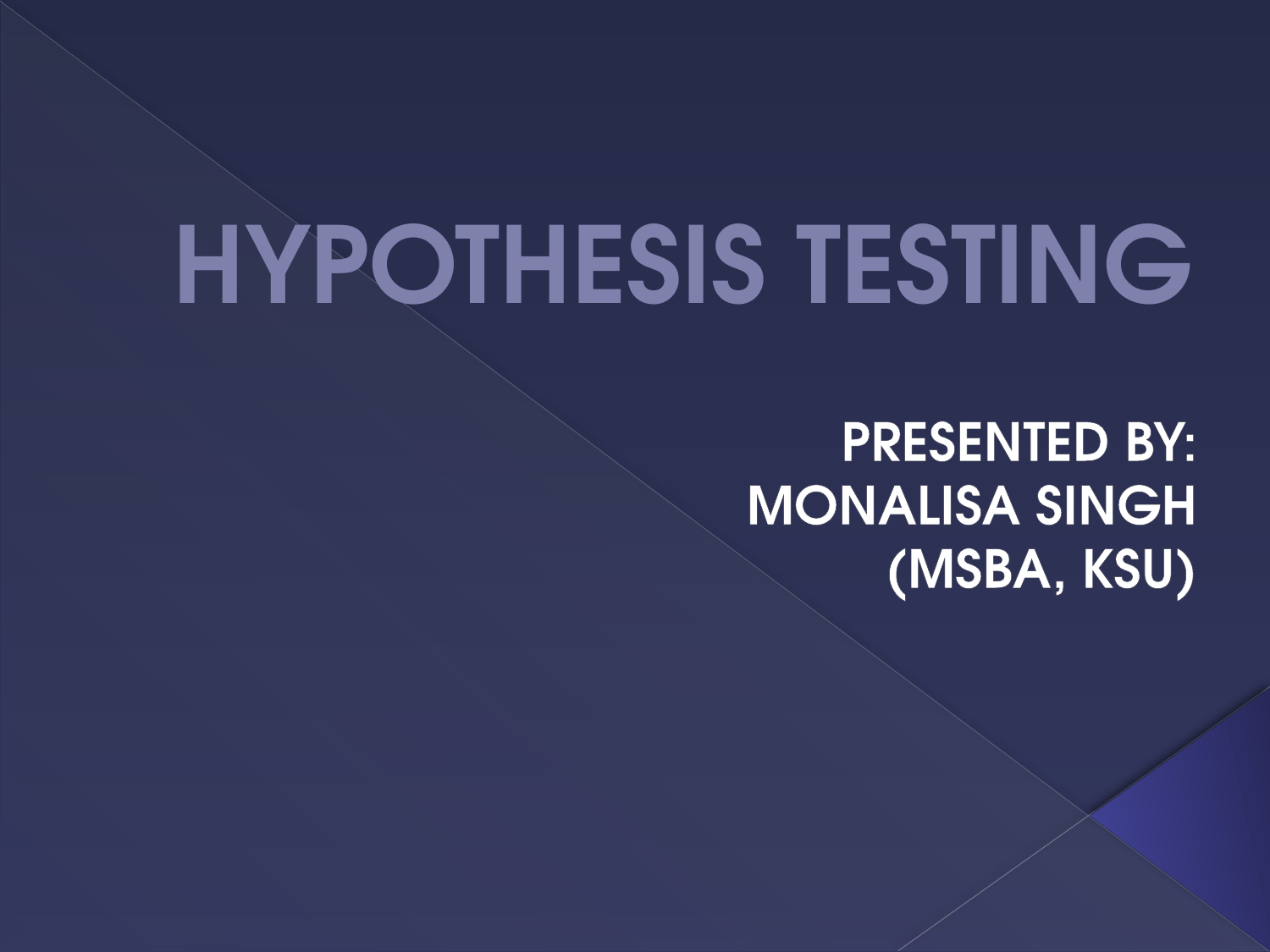

# HYPOTHESIS TESTING
PRESENTED BY:
MONALISA SINGH
(MSBA, KSU)